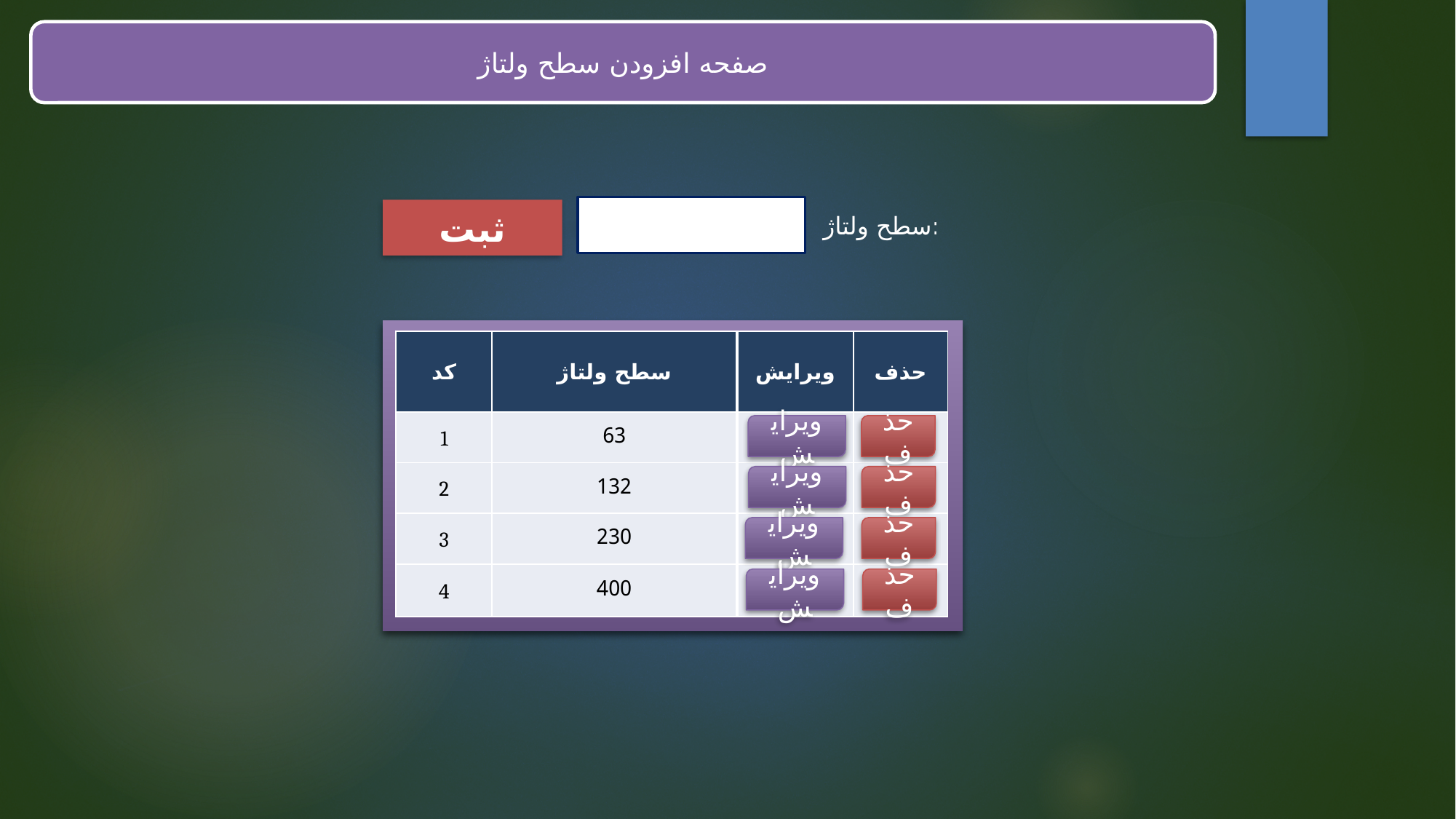

صفحه افزودن سطح ولتاژ

ثبت
سطح ولتاژ:

| کد | سطح ولتاژ |
| --- | --- |
| 1 | 63 |
| 2 | 132 |
| 3 | 230 |
| 4 | 400 |
| ویرایش | حذف |
| --- | --- |
|  |  |
|  |  |
|  |  |
|  |  |
ویرایش
حذف
ویرایش
حذف
ویرایش
حذف
ویرایش
حذف